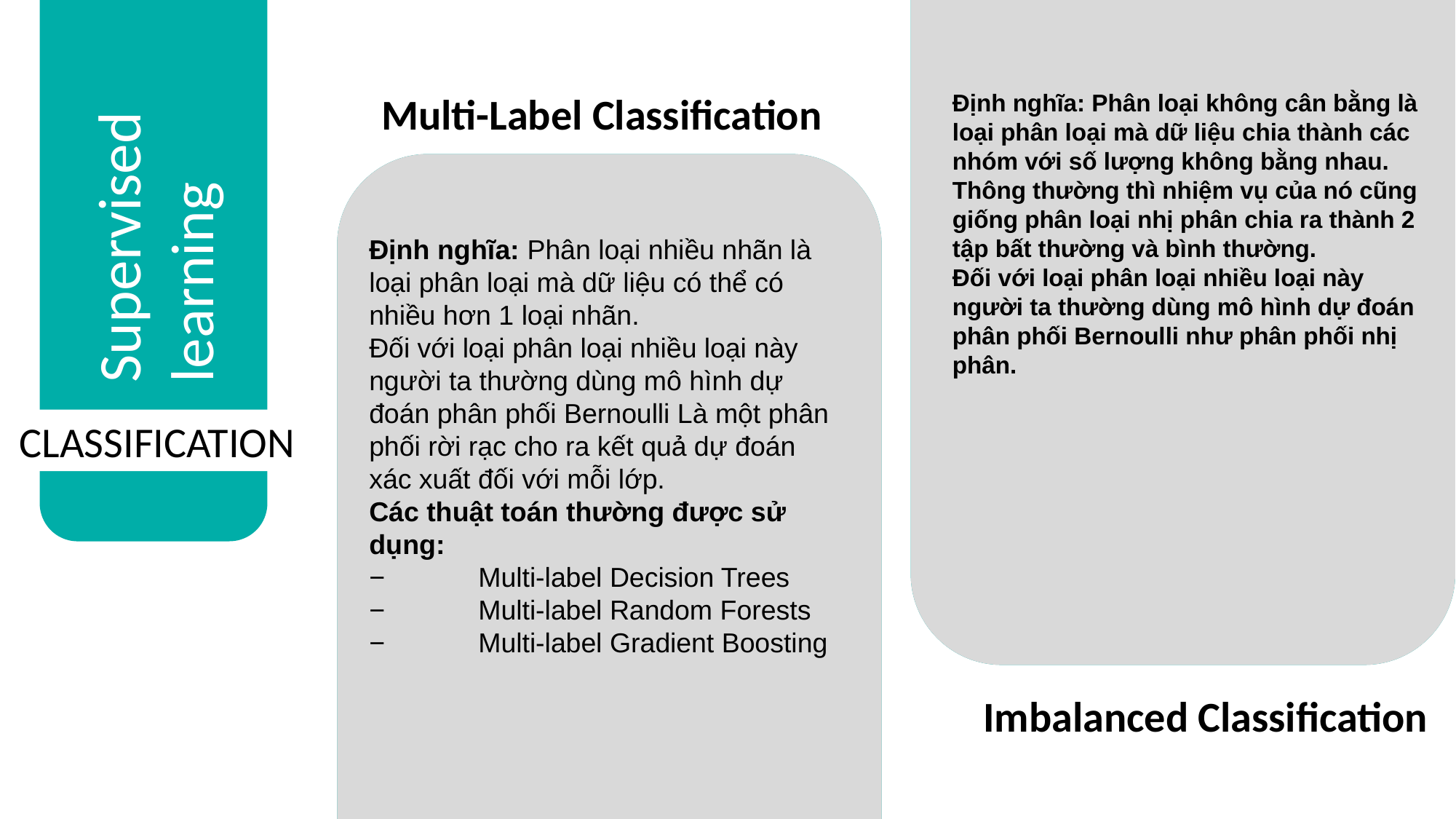

Ý TƯỞNG THUẬT TOÁN : là thuật toán kết hợp giữa Uniform – cost Search và Best First Search. Nút mới sẽ được mở rộng dựa trên PATH – COST từ Initial đến node cộng với chi phí từ node đến goal. Thông qua sử dụng hàm heuristic :
f(x) = g(x) + h(x)
trong đó, g(x) là chi phí từ node đến goal
f(x) là chi phí tích lũy từ Initial đến node (PATH – COST)

Định nghĩa: Phân loại không cân bằng là loại phân loại mà dữ liệu chia thành các nhóm với số lượng không bằng nhau. Thông thường thì nhiệm vụ của nó cũng giống phân loại nhị phân chia ra thành 2 tập bất thường và bình thường.
Đối với loại phân loại nhiều loại này người ta thường dùng mô hình dự đoán phân phối Bernoulli như phân phối nhị phân.

Multi-Label Classification
Supervised learning

Ý TƯỞNG THUẬT TOÁN : Thuật toán tìm kiếm bằng cách mở rộng không gian tìm kiếm hướng tới các node gần goal nhất. Bằng cách sử dụng một hàm gọi là f(n) ước lượng chi phí từ node đến goal

ƯU ĐIỂM: Hoạt động tốt trong vấn đề tìm kiếm đường đi, với chi phí ít hơn để tìm được goal.

NHƯỢC ĐIỂM: trong một số trường hợp, không thể tìm được SOLUTION.

Định nghĩa: Phân loại nhiều nhãn là loại phân loại mà dữ liệu có thể có nhiều hơn 1 loại nhãn.
Đối với loại phân loại nhiều loại này người ta thường dùng mô hình dự đoán phân phối Bernoulli Là một phân phối rời rạc cho ra kết quả dự đoán xác xuất đối với mỗi lớp.
Các thuật toán thường được sử dụng:
−	Multi-label Decision Trees
−	Multi-label Random Forests
−	Multi-label Gradient Boosting

CLASSIFICATION
Imbalanced Classification